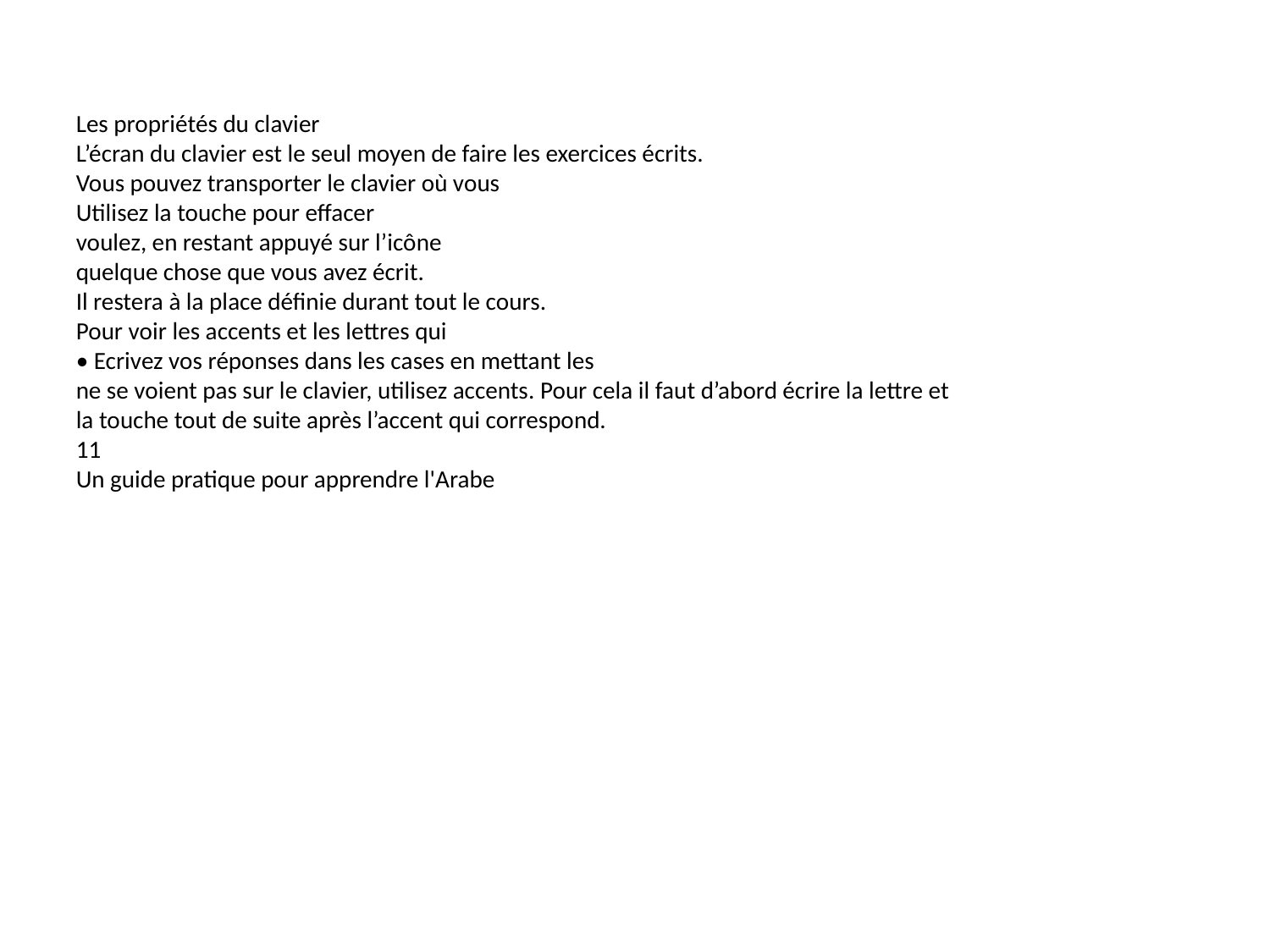

Les propriétés du clavier
L’écran du clavier est le seul moyen de faire les exercices écrits.
Vous pouvez transporter le clavier où vous
Utilisez la touche pour effacer
voulez, en restant appuyé sur l’icône
quelque chose que vous avez écrit.
Il restera à la place définie durant tout le cours.
Pour voir les accents et les lettres qui
• Ecrivez vos réponses dans les cases en mettant les
ne se voient pas sur le clavier, utilisez accents. Pour cela il faut d’abord écrire la lettre et
la touche tout de suite après l’accent qui correspond.
11
Un guide pratique pour apprendre l'Arabe